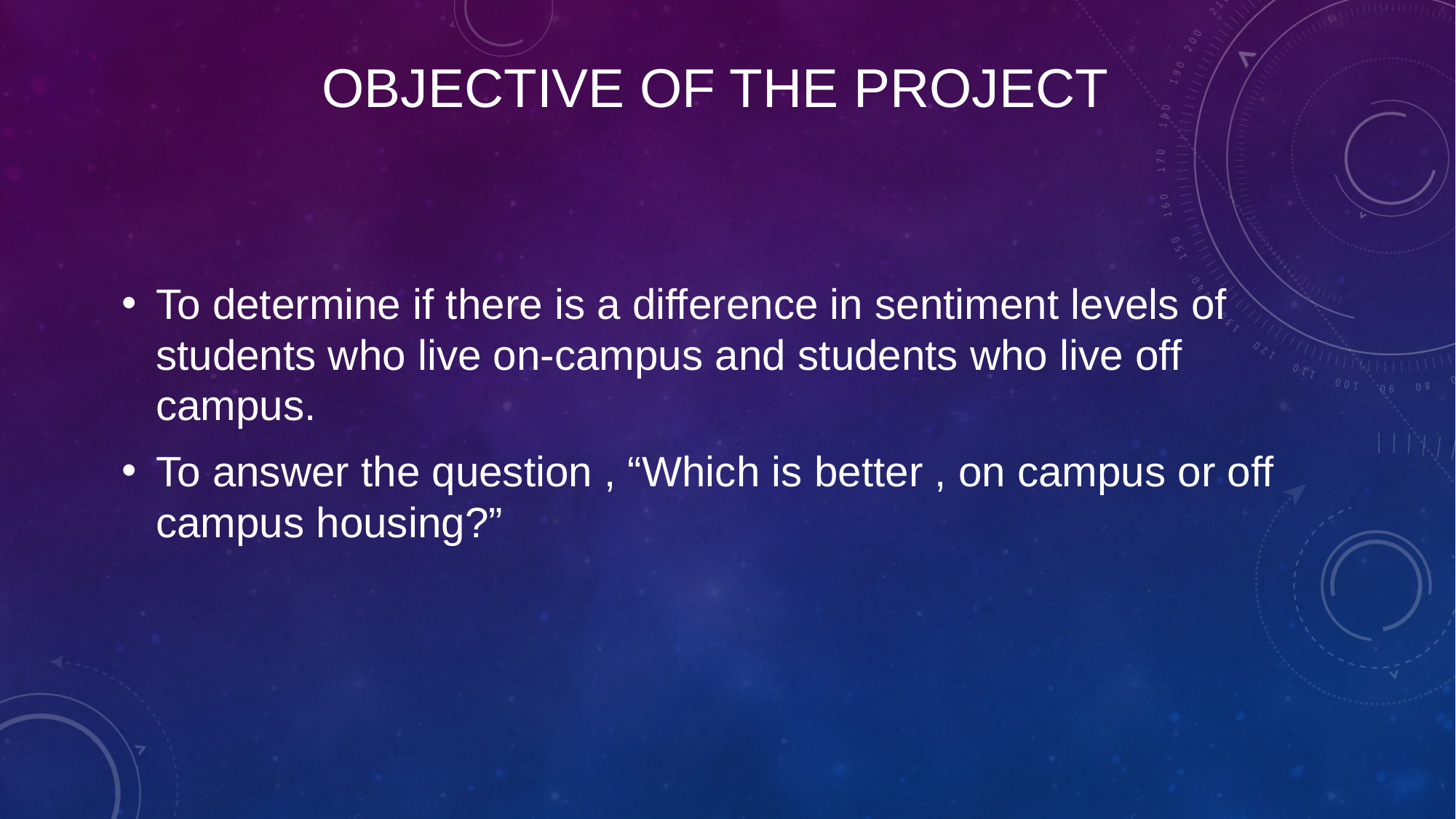

# Objective of the project
To determine if there is a difference in sentiment levels of students who live on-campus and students who live off campus.
To answer the question , “Which is better , on campus or off campus housing?”